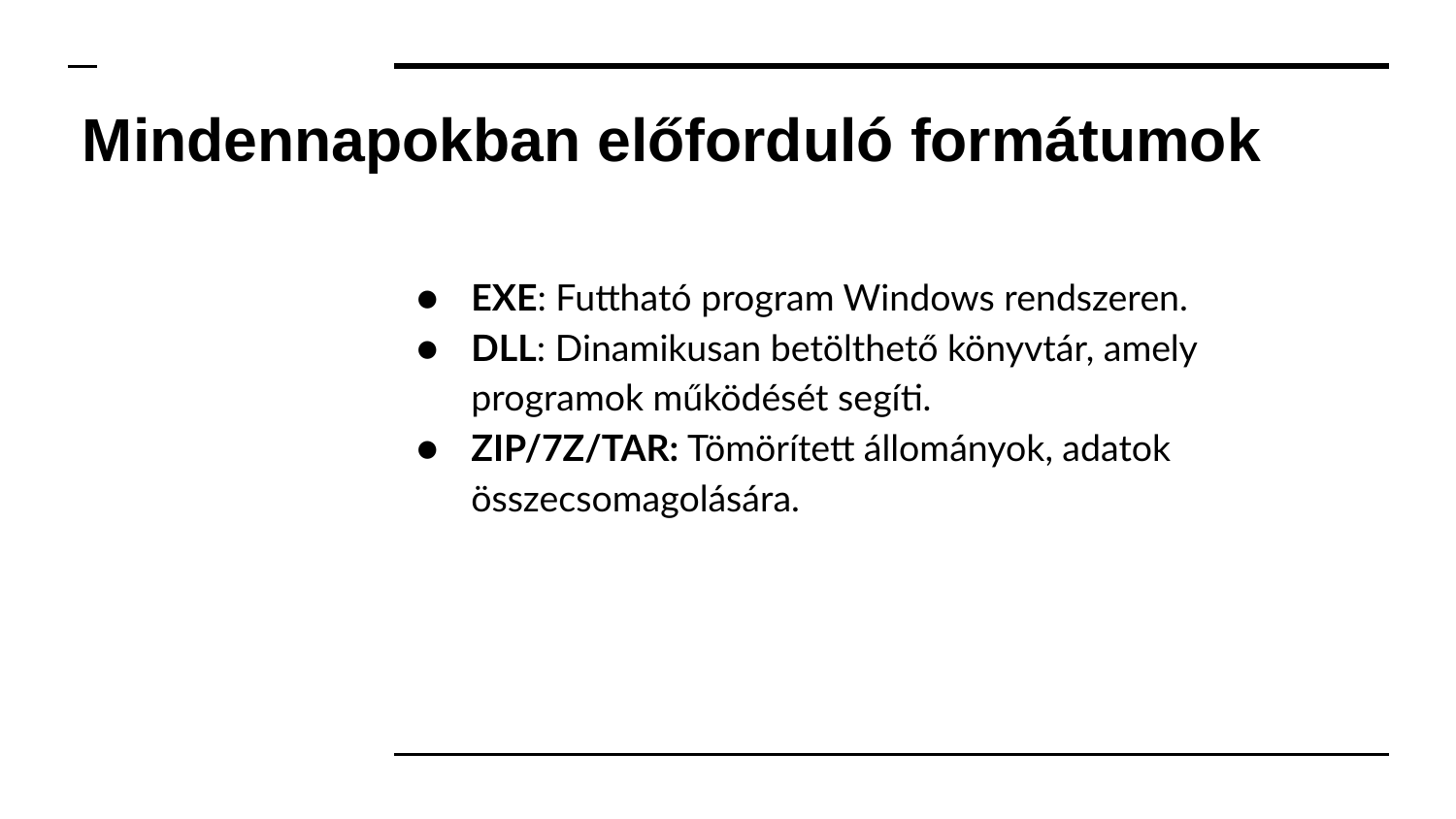

# Mindennapokban előforduló formátumok
EXE: Futtható program Windows rendszeren.
DLL: Dinamikusan betölthető könyvtár, amely programok működését segíti.
ZIP/7Z/TAR: Tömörített állományok, adatok összecsomagolására.